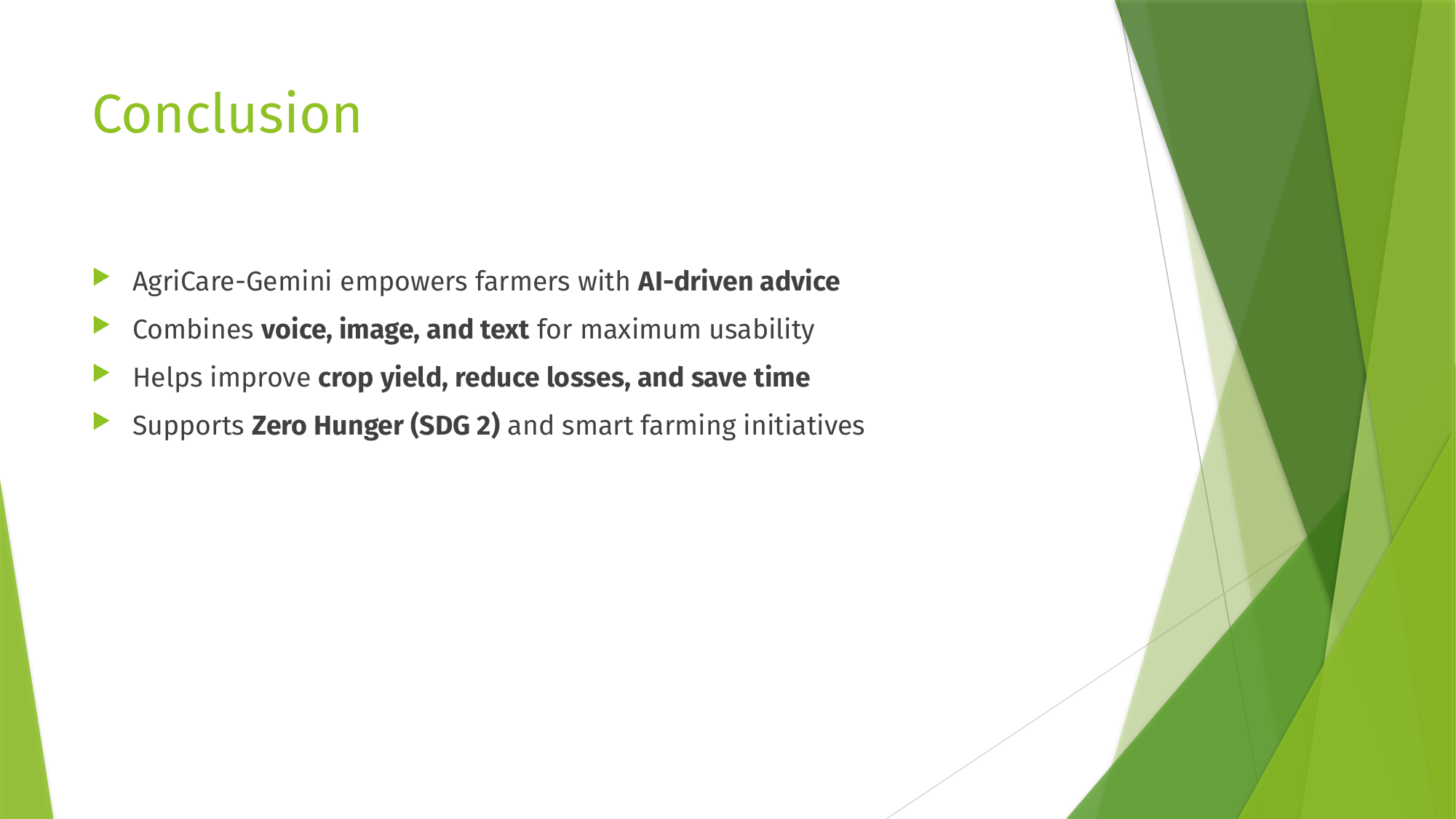

# Conclusion
AgriCare-Gemini empowers farmers with AI-driven advice
Combines voice, image, and text for maximum usability
Helps improve crop yield, reduce losses, and save time
Supports Zero Hunger (SDG 2) and smart farming initiatives